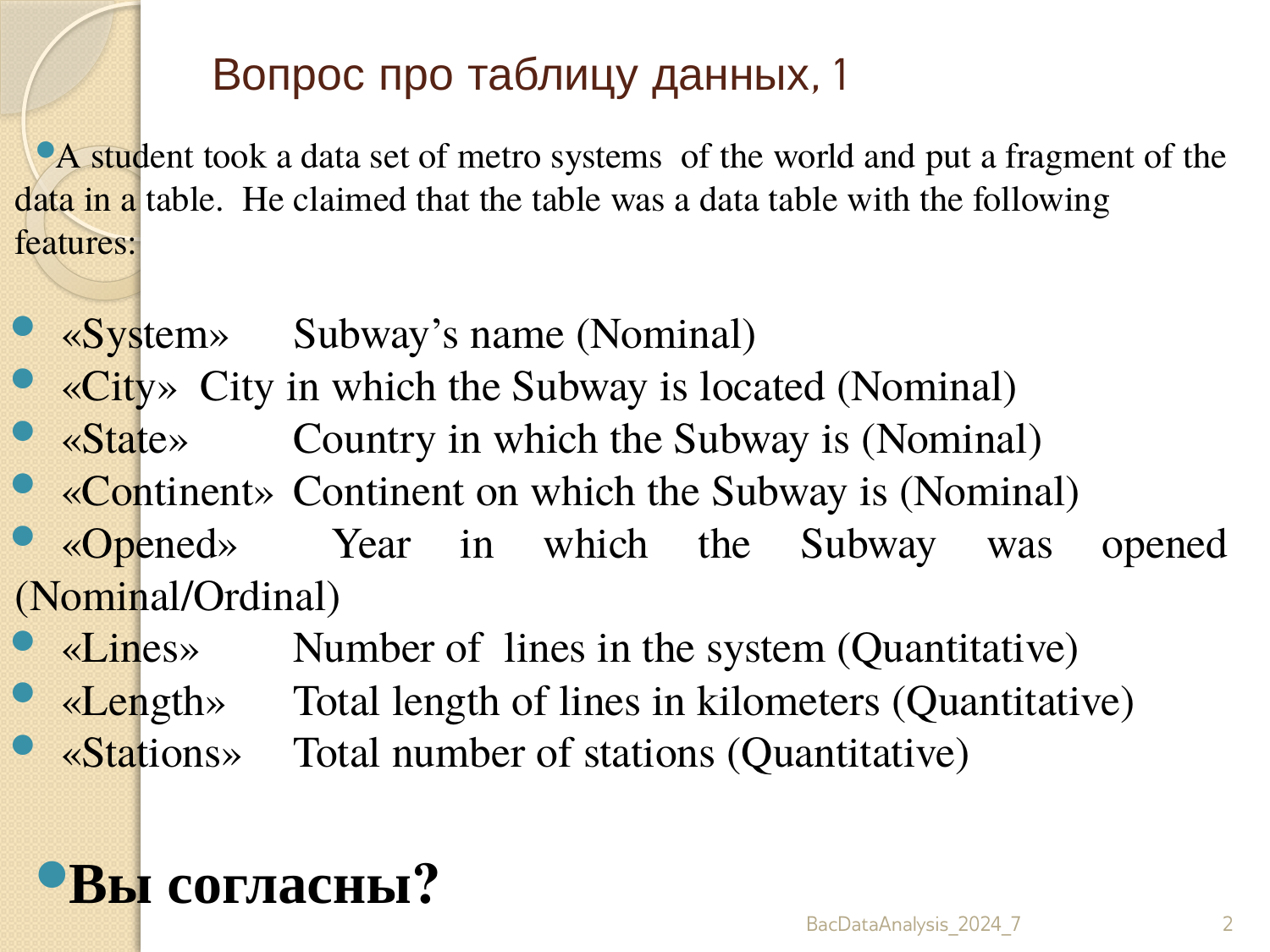

# Вопрос про таблицу данных, 1
A student took a data set of metro systems  of the world and put a fragment of the data in a table.  He claimed that the table was a data table with the following features:

«System»  	Subway’s name (Nominal)
«City» 		City in which the Subway is located (Nominal)
«State» 		Country in which the Subway is (Nominal)
«Continent» 	Continent on which the Subway is (Nominal)
«Opened» 	Year in which the Subway was opened (Nominal/Ordinal)
«Lines»  		Number of  lines in the system (Quantitative)
«Length» 	Total length of lines in kilometers (Quantitative)
«Stations»  	Total number of stations (Quantitative)

Вы согласны?

BacDataAnalysis_2024_7
2